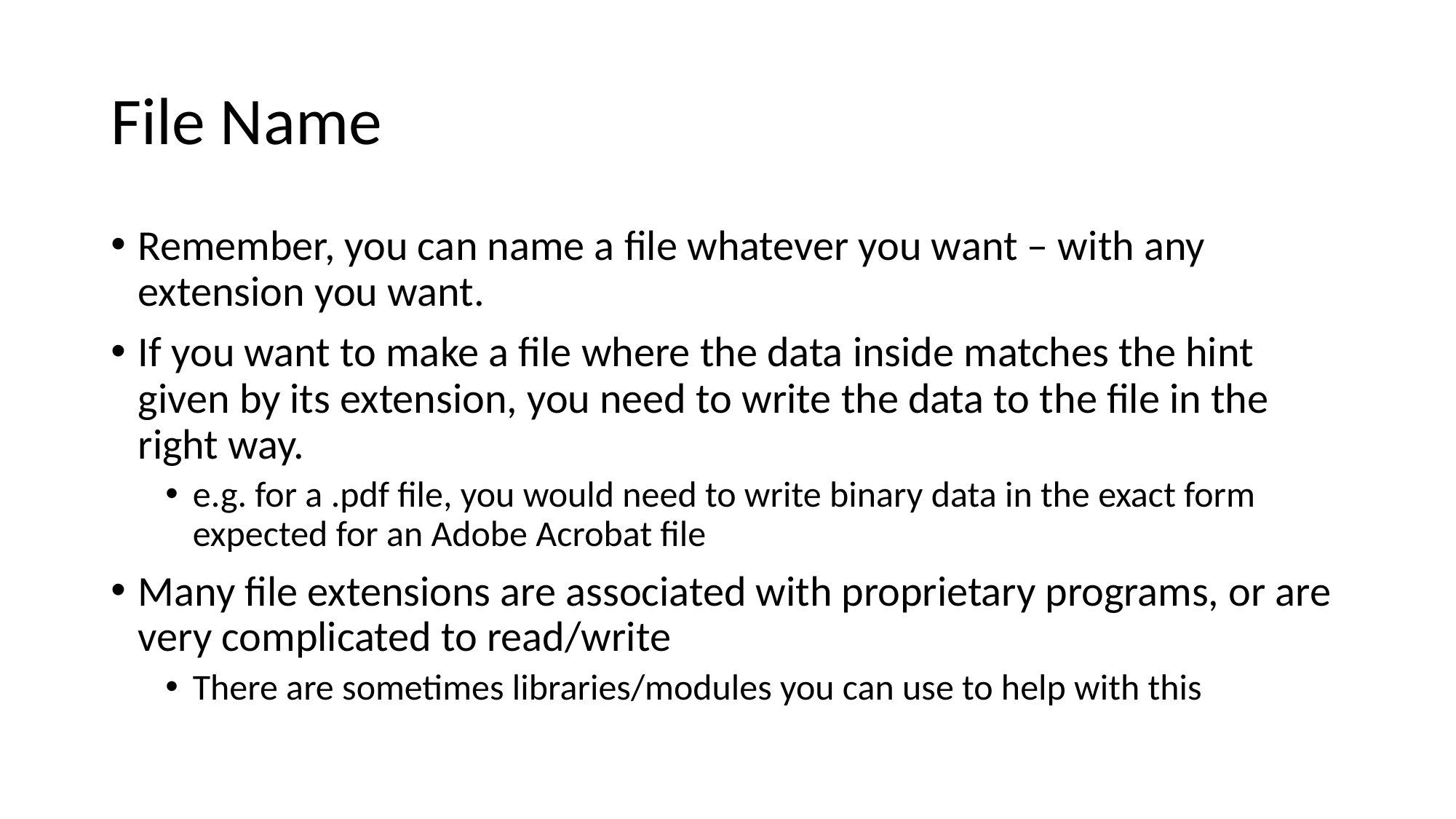

# File Name
Remember, you can name a file whatever you want – with any extension you want.
If you want to make a file where the data inside matches the hint given by its extension, you need to write the data to the file in the right way.
e.g. for a .pdf file, you would need to write binary data in the exact form expected for an Adobe Acrobat file
Many file extensions are associated with proprietary programs, or are very complicated to read/write
There are sometimes libraries/modules you can use to help with this